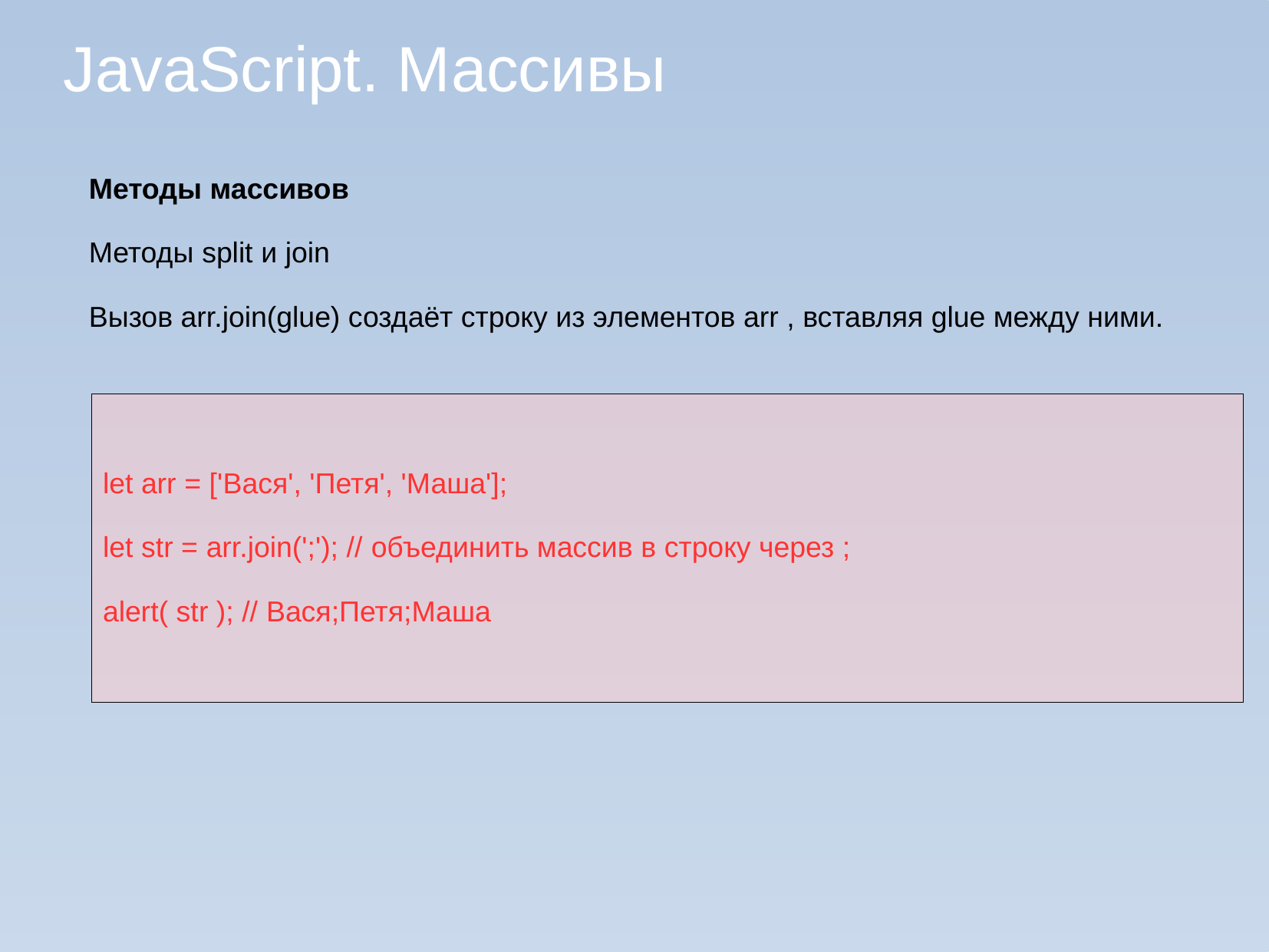

JavaScript. Массивы
Методы массивов

Методы split и join

Вызов arr.join(glue) создаёт строку из элементов arr , вставляя glue между ними.

let arr = ['Вася', 'Петя', 'Маша'];

let str = arr.join(';'); // объединить массив в строку через ;

alert( str ); // Вася;Петя;Маша